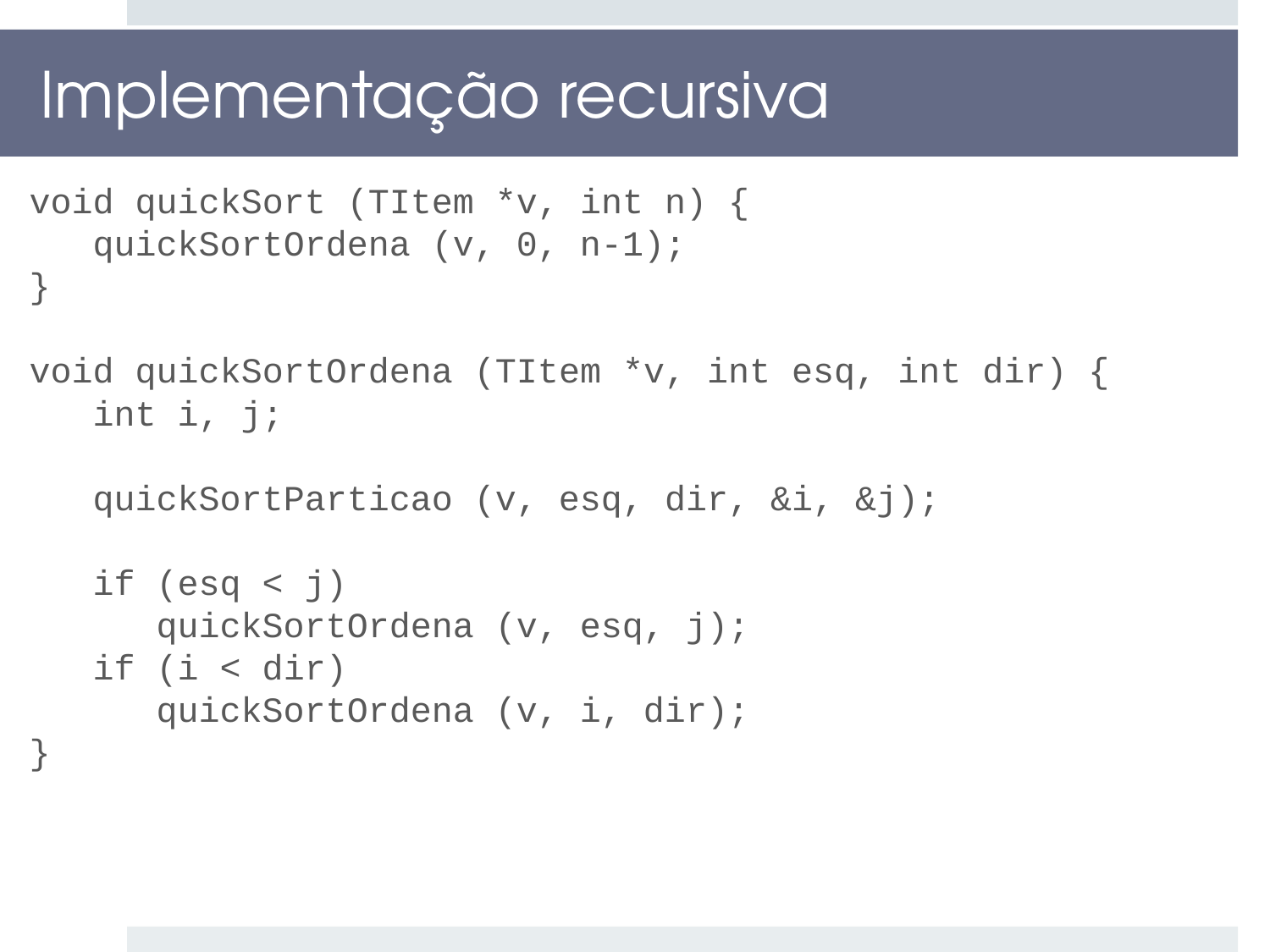

# Implementação recursiva
void quickSort (TItem *v, int n) {
   quickSortOrdena (v, 0, n-1);
}

void quickSortOrdena (TItem *v, int esq, int dir) {
   int i, j;

   quickSortParticao (v, esq, dir, &i, &j);

   if (esq < j)
      quickSortOrdena (v, esq, j);
   if (i < dir)
      quickSortOrdena (v, i, dir);
}